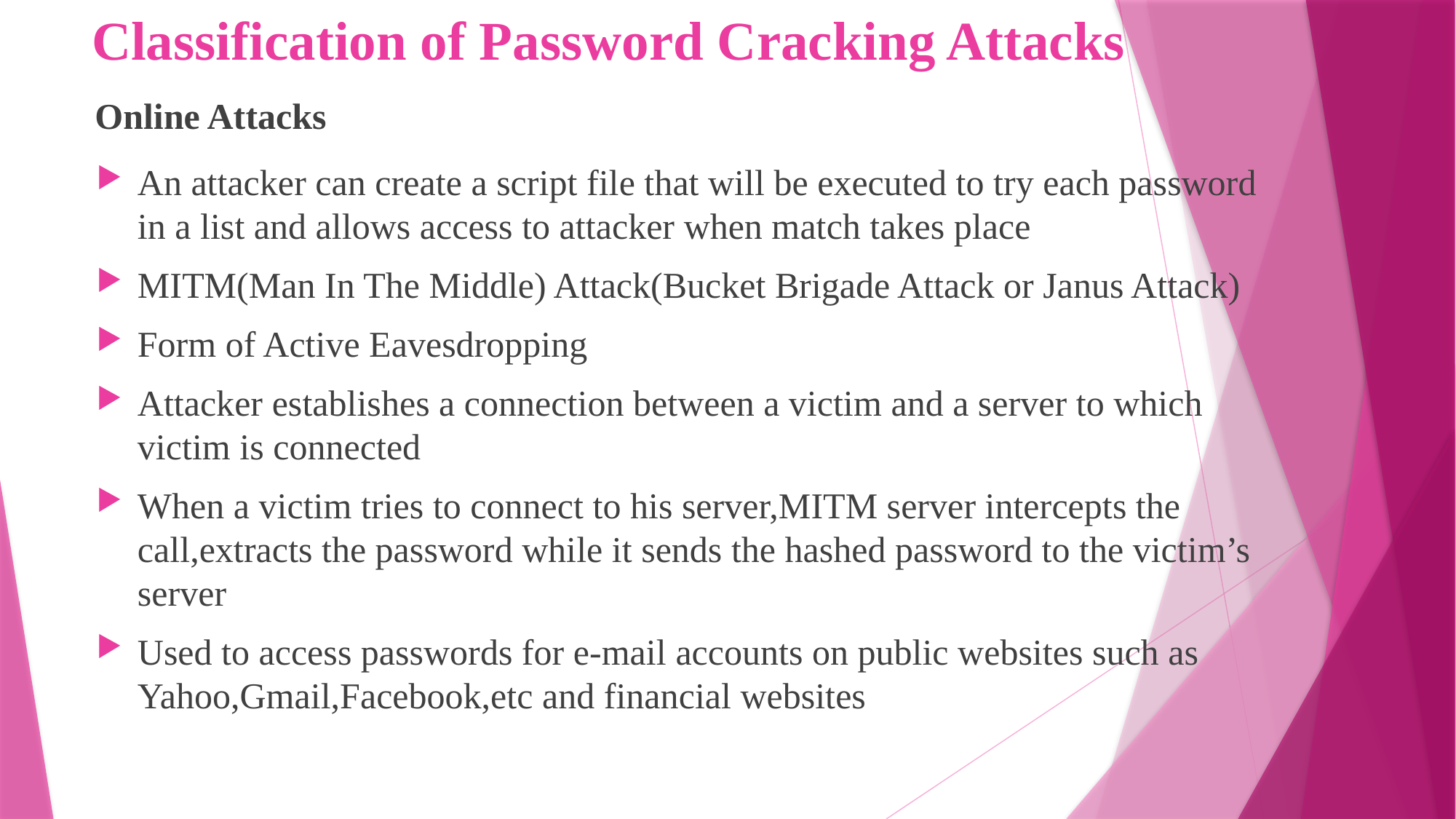

# Classification of Password Cracking Attacks
Online Attacks
An attacker can create a script file that will be executed to try each password in a list and allows access to attacker when match takes place
MITM(Man In The Middle) Attack(Bucket Brigade Attack or Janus Attack)
Form of Active Eavesdropping
Attacker establishes a connection between a victim and a server to which victim is connected
When a victim tries to connect to his server,MITM server intercepts the call,extracts the password while it sends the hashed password to the victim’s server
Used to access passwords for e-mail accounts on public websites such as Yahoo,Gmail,Facebook,etc and financial websites